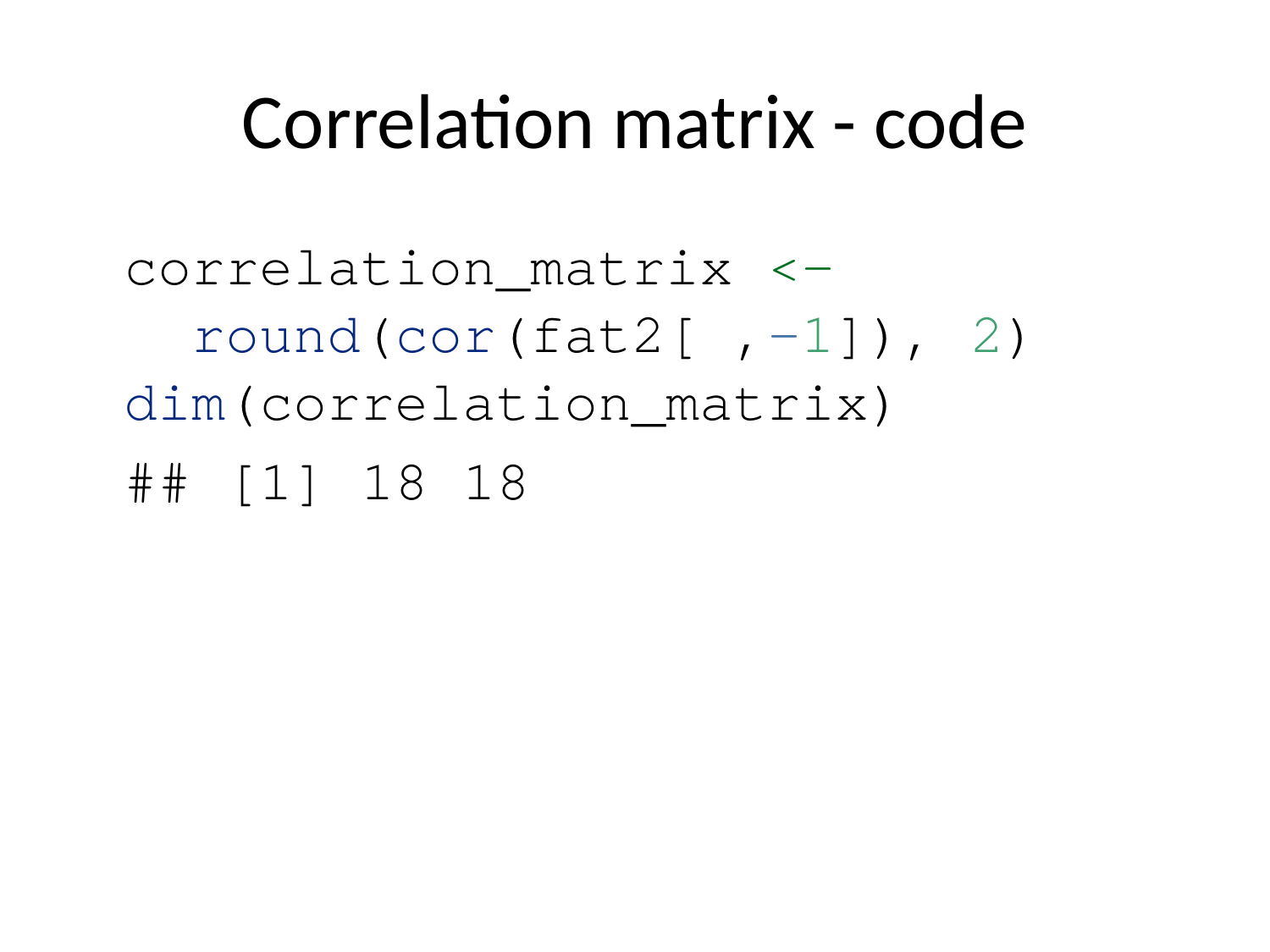

# Correlation matrix - code
correlation_matrix <-
  round(cor(fat2[ ,-1]), 2)
dim(correlation_matrix)
## [1] 18 18